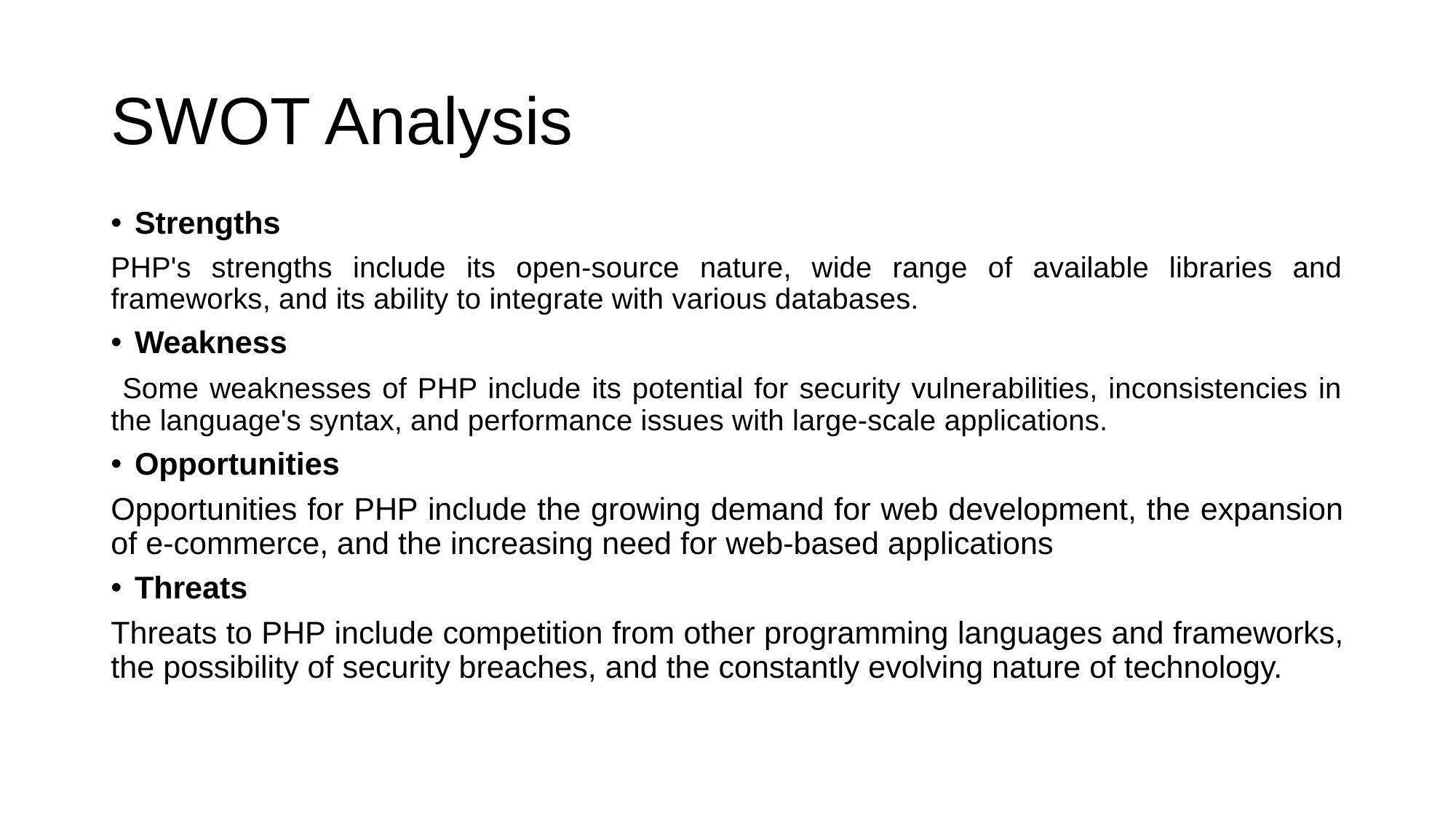

# SWOT Analysis
Strengths
PHP's strengths include its open-source nature, wide range of available libraries and frameworks, and its ability to integrate with various databases.
Weakness
 Some weaknesses of PHP include its potential for security vulnerabilities, inconsistencies in the language's syntax, and performance issues with large-scale applications.
Opportunities
Opportunities for PHP include the growing demand for web development, the expansion of e-commerce, and the increasing need for web-based applications
Threats
Threats to PHP include competition from other programming languages and frameworks, the possibility of security breaches, and the constantly evolving nature of technology.